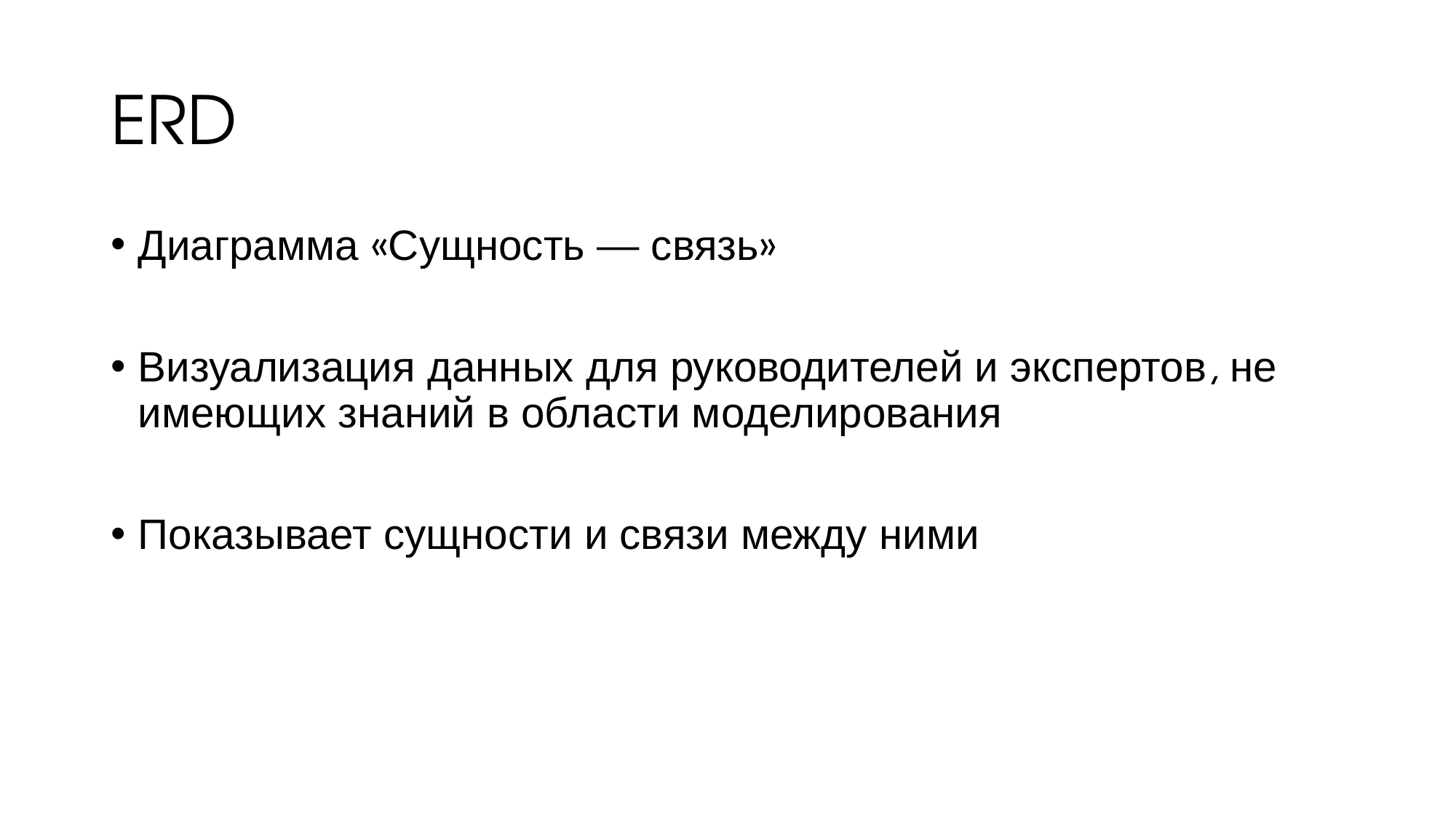

# ERD
Диаграмма «Сущность — связь»

Визуализация данных для руководителей и экспертов, не имеющих знаний в области моделирования

Показывает сущности и связи между ними